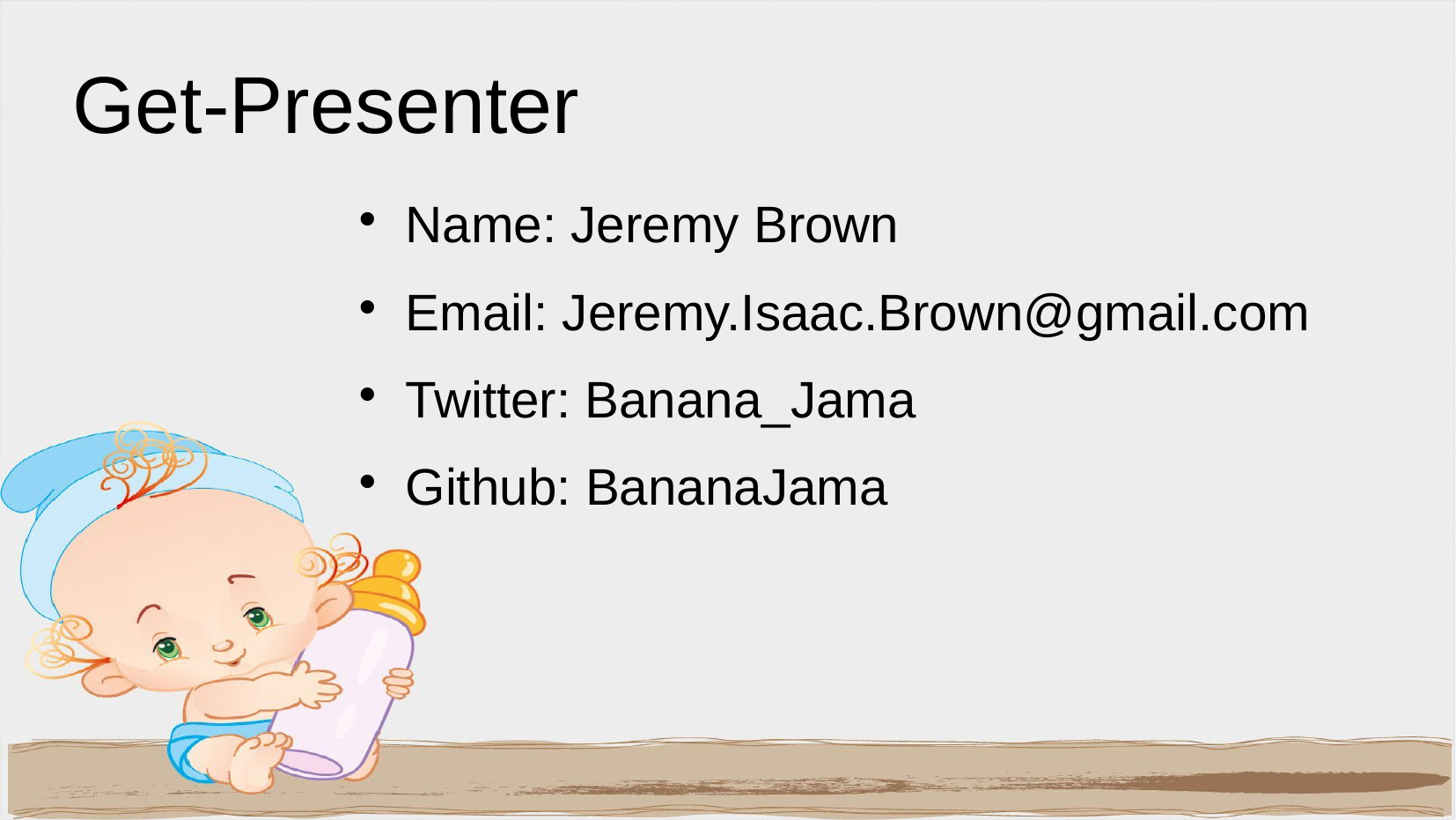

Get-Presenter
Name: Jeremy Brown
Email: Jeremy.Isaac.Brown@gmail.com
Twitter: Banana_Jama
Github: BananaJama